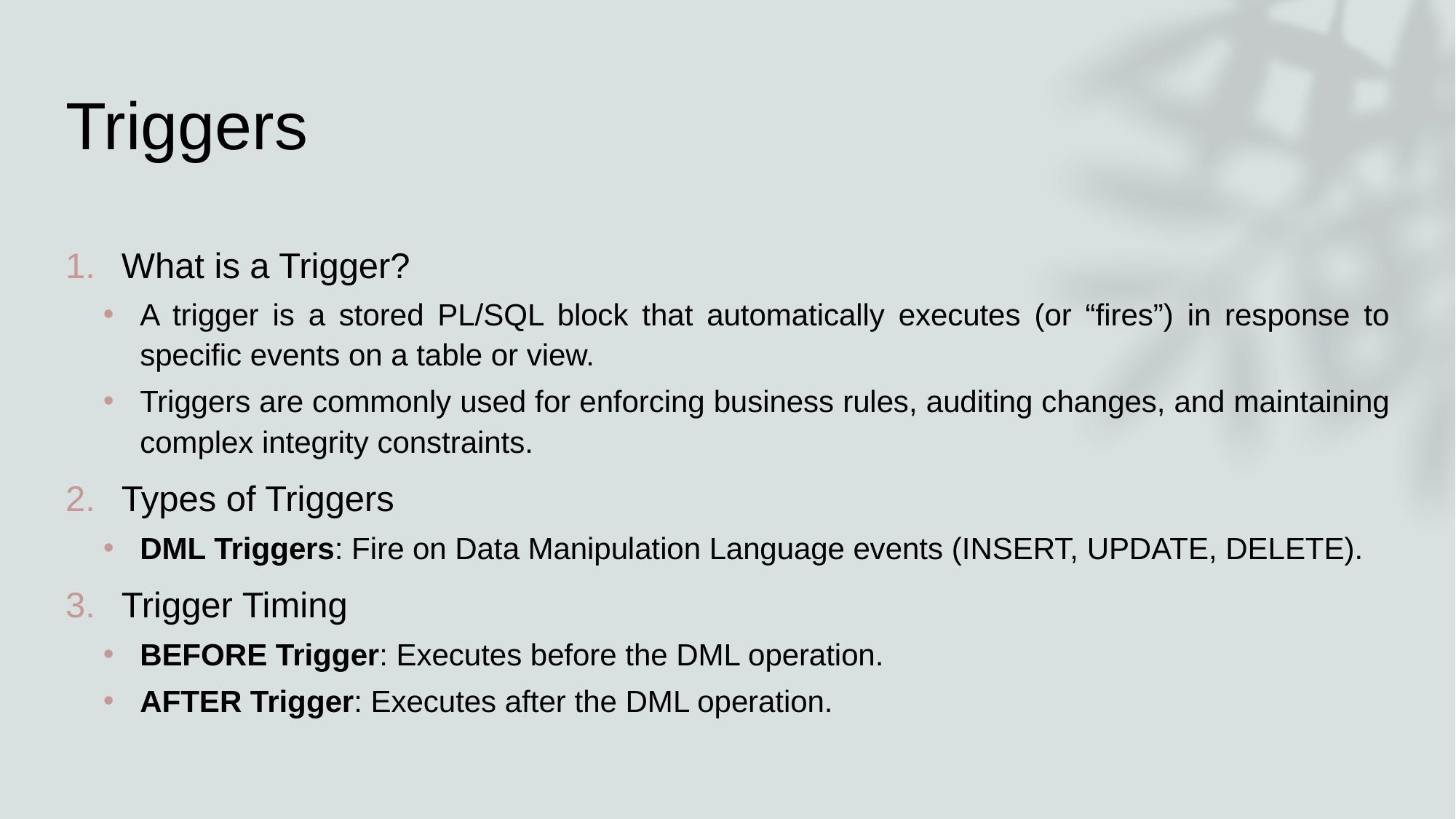

# Triggers
What is a Trigger?
A trigger is a stored PL/SQL block that automatically executes (or “fires”) in response to specific events on a table or view.
Triggers are commonly used for enforcing business rules, auditing changes, and maintaining complex integrity constraints.
Types of Triggers
DML Triggers: Fire on Data Manipulation Language events (INSERT, UPDATE, DELETE).
Trigger Timing
BEFORE Trigger: Executes before the DML operation.
AFTER Trigger: Executes after the DML operation.